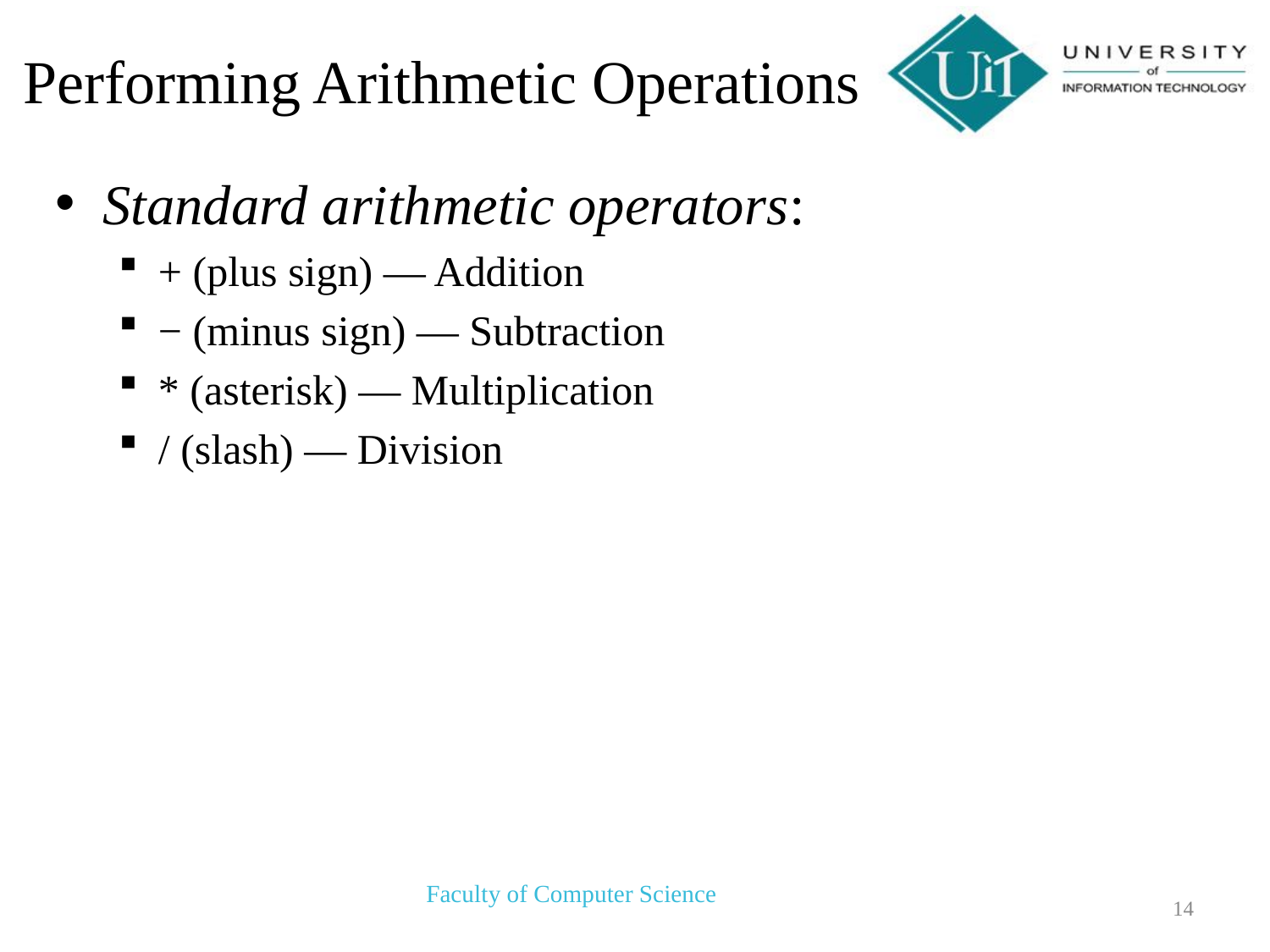

# Performing Arithmetic Operations
Standard arithmetic operators:
+ (plus sign) — Addition
− (minus sign) — Subtraction
* (asterisk) — Multiplication
/ (slash) — Division
Faculty of Computer Science
14